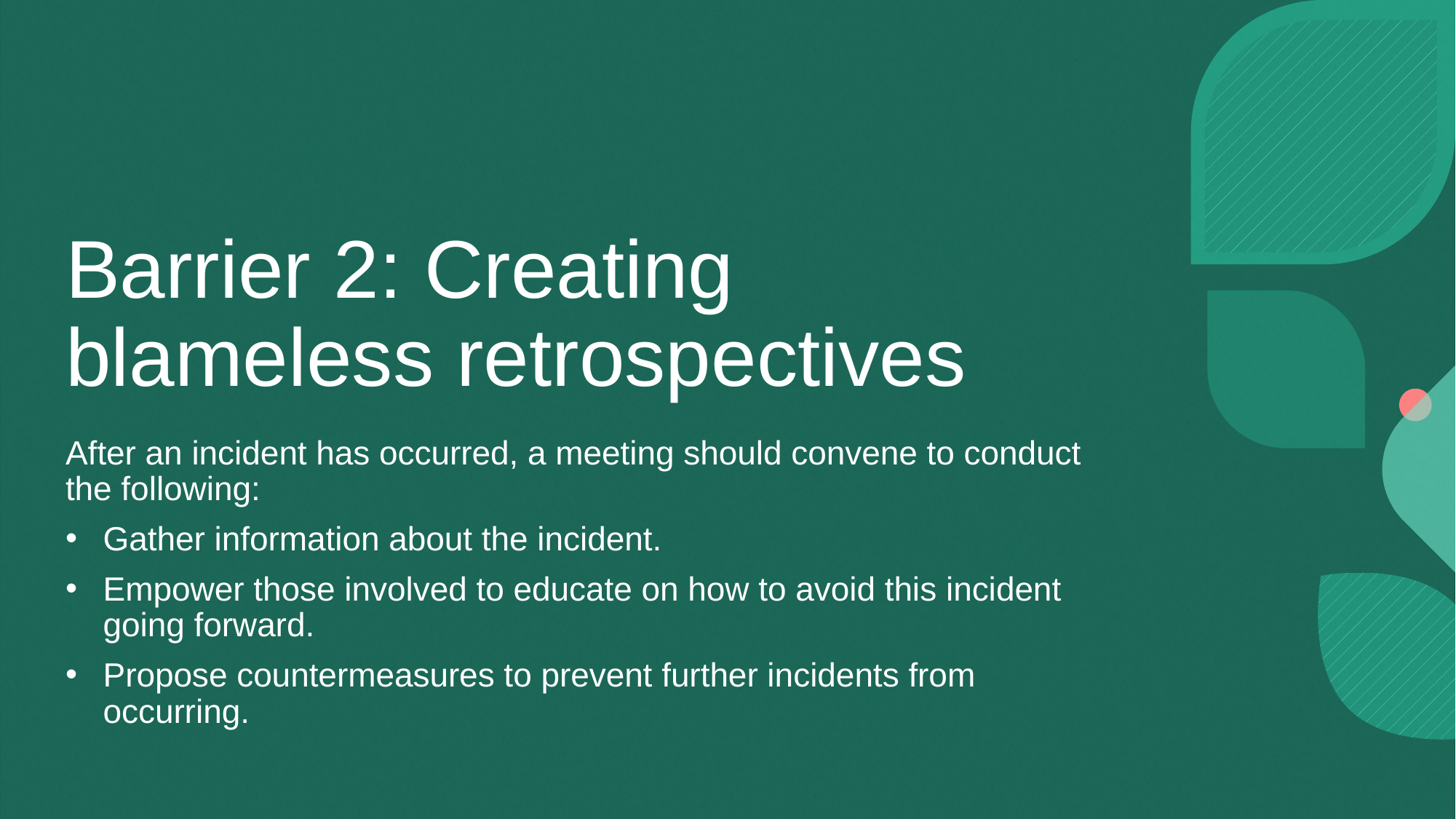

# Barrier 2: Creating blameless retrospectives
After an incident has occurred, a meeting should convene to conduct the following:
Gather information about the incident.
Empower those involved to educate on how to avoid this incident going forward.
Propose countermeasures to prevent further incidents from occurring.